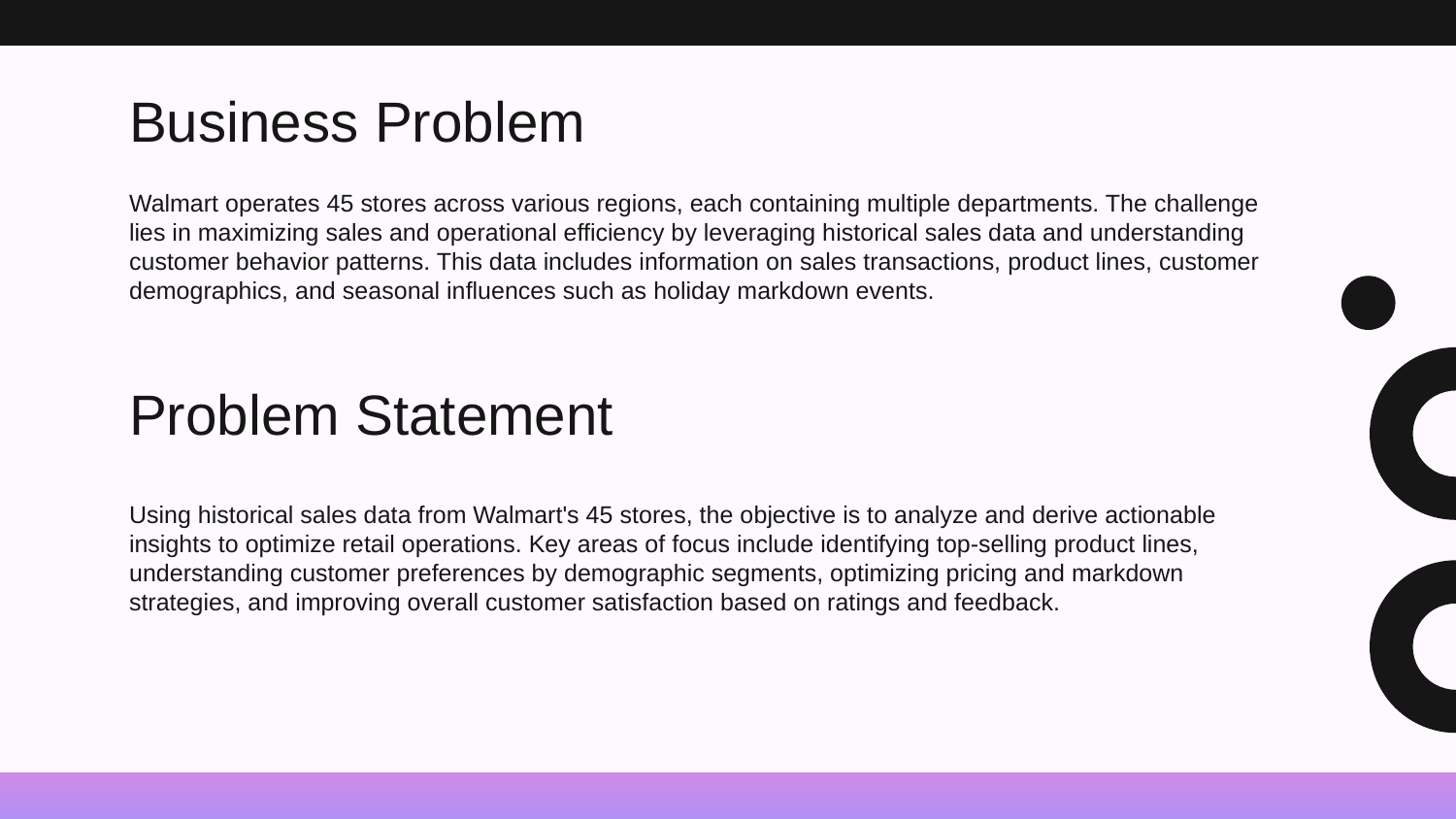

# Business Problem
Walmart operates 45 stores across various regions, each containing multiple departments. The challenge lies in maximizing sales and operational efficiency by leveraging historical sales data and understanding customer behavior patterns. This data includes information on sales transactions, product lines, customer demographics, and seasonal influences such as holiday markdown events.
Problem Statement
Using historical sales data from Walmart's 45 stores, the objective is to analyze and derive actionable insights to optimize retail operations. Key areas of focus include identifying top-selling product lines, understanding customer preferences by demographic segments, optimizing pricing and markdown strategies, and improving overall customer satisfaction based on ratings and feedback.